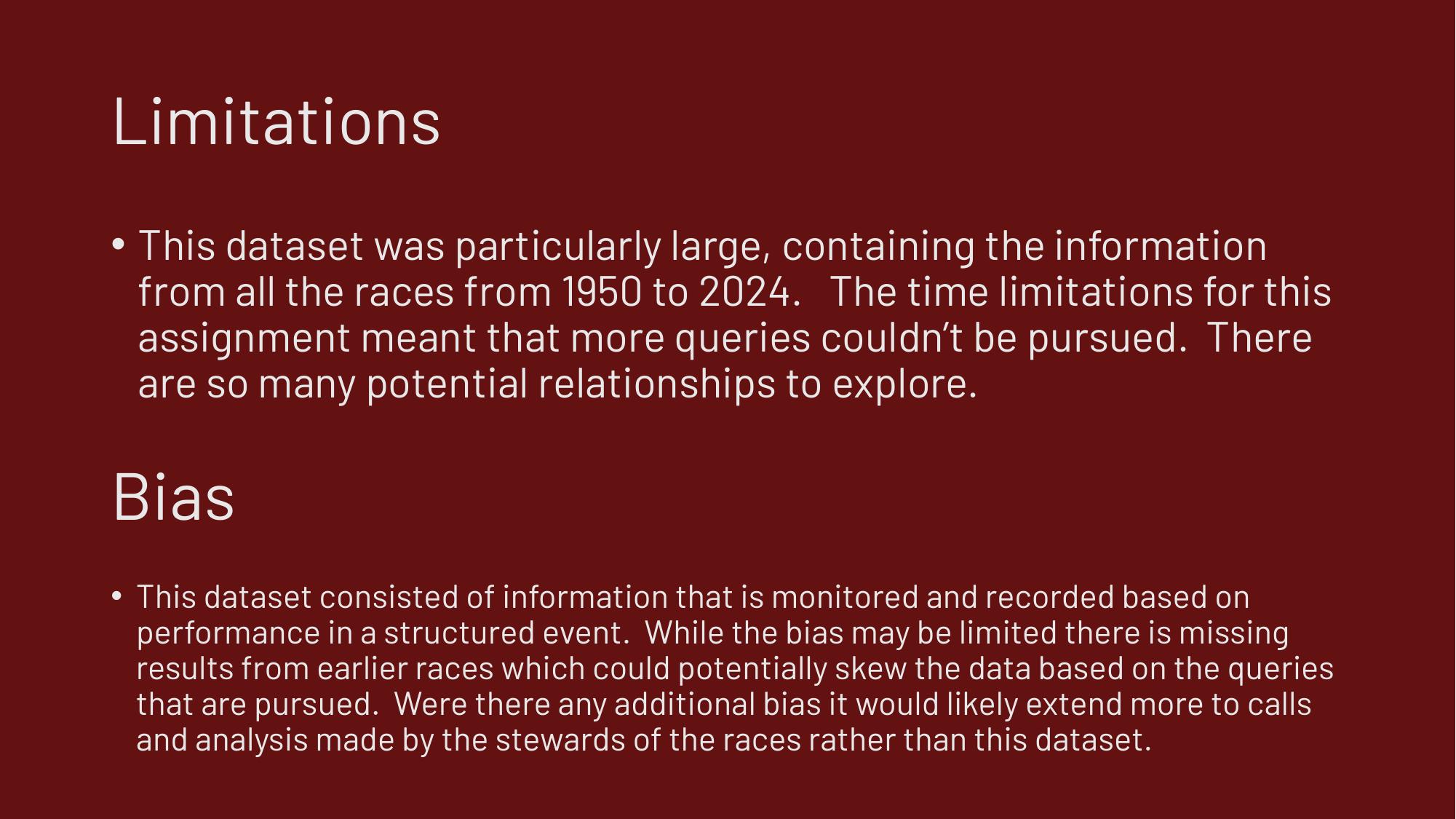

# Limitations
This dataset was particularly large, containing the information from all the races from 1950 to 2024.   The time limitations for this assignment meant that more queries couldn’t be pursued.  There are so many potential relationships to explore.

Bias
This dataset consisted of information that is monitored and recorded based on performance in a structured event.  While the bias may be limited there is missing results from earlier races which could potentially skew the data based on the queries that are pursued.  Were there any additional bias it would likely extend more to calls and analysis made by the stewards of the races rather than this dataset.